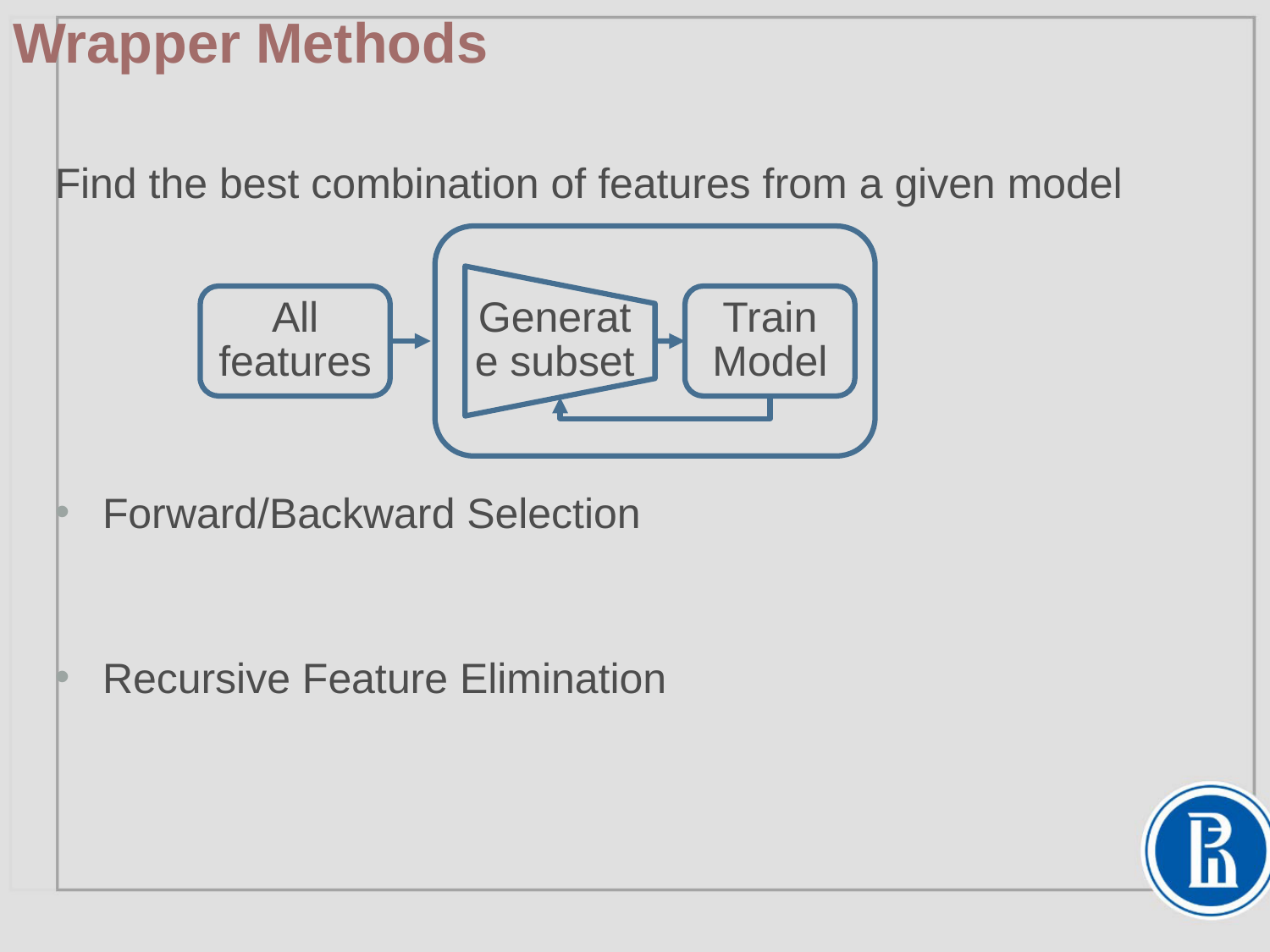

# Wrapper Methods
Find the best combination of features from a given model

Forward/Backward Selection

Recursive Feature Elimination

All features
Train Model
Generate subset